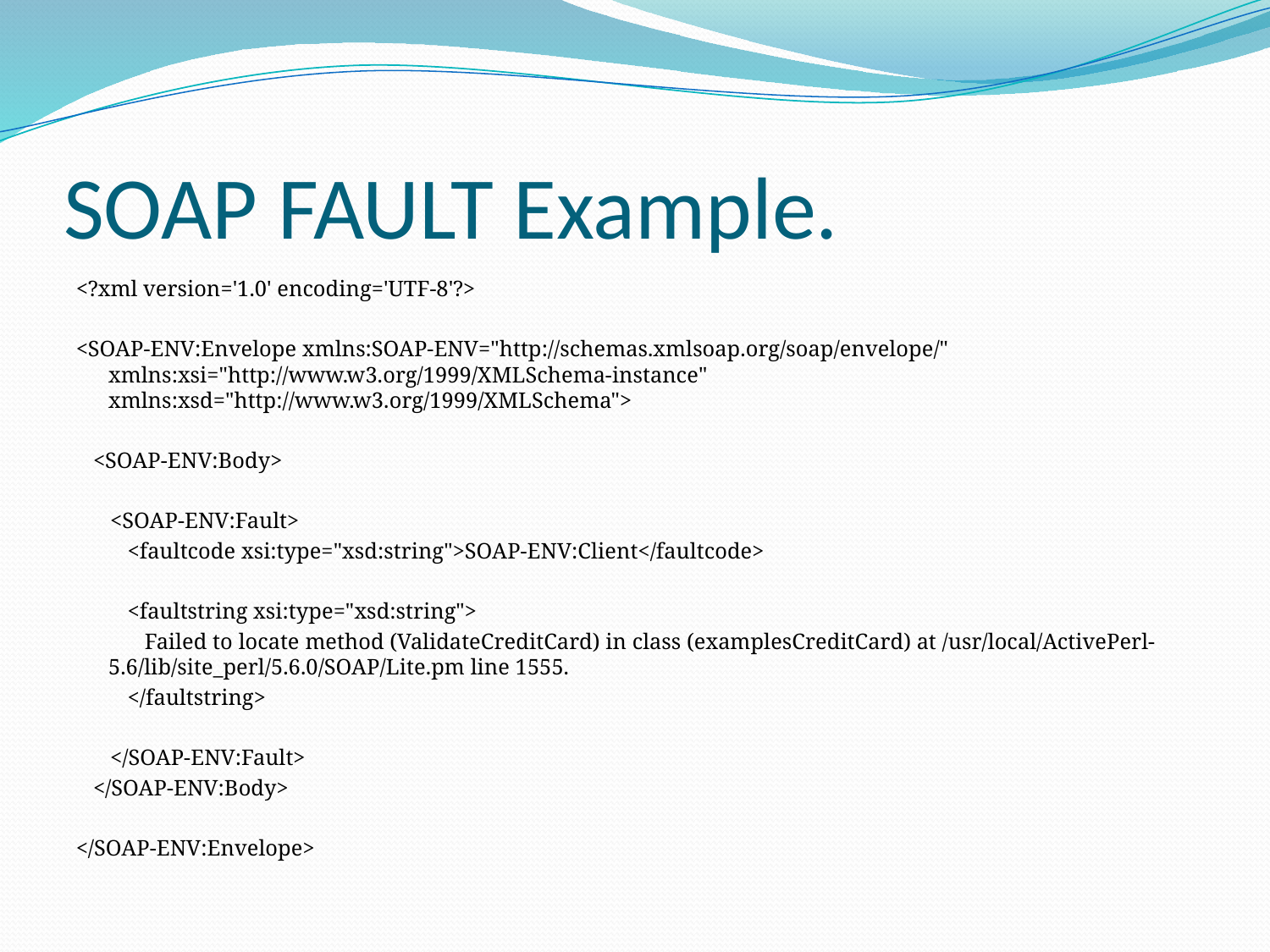

# SOAP FAULT Example.
<?xml version='1.0' encoding='UTF-8'?>

<SOAP-ENV:Envelope xmlns:SOAP-ENV="http://schemas.xmlsoap.org/soap/envelope/" xmlns:xsi="http://www.w3.org/1999/XMLSchema-instance" xmlns:xsd="http://www.w3.org/1999/XMLSchema">

   <SOAP-ENV:Body>

      <SOAP-ENV:Fault>
         <faultcode xsi:type="xsd:string">SOAP-ENV:Client</faultcode>

         <faultstring xsi:type="xsd:string">
            Failed to locate method (ValidateCreditCard) in class (examplesCreditCard) at /usr/local/ActivePerl-5.6/lib/site_perl/5.6.0/SOAP/Lite.pm line 1555.
         </faultstring>

      </SOAP-ENV:Fault>
   </SOAP-ENV:Body>

</SOAP-ENV:Envelope>